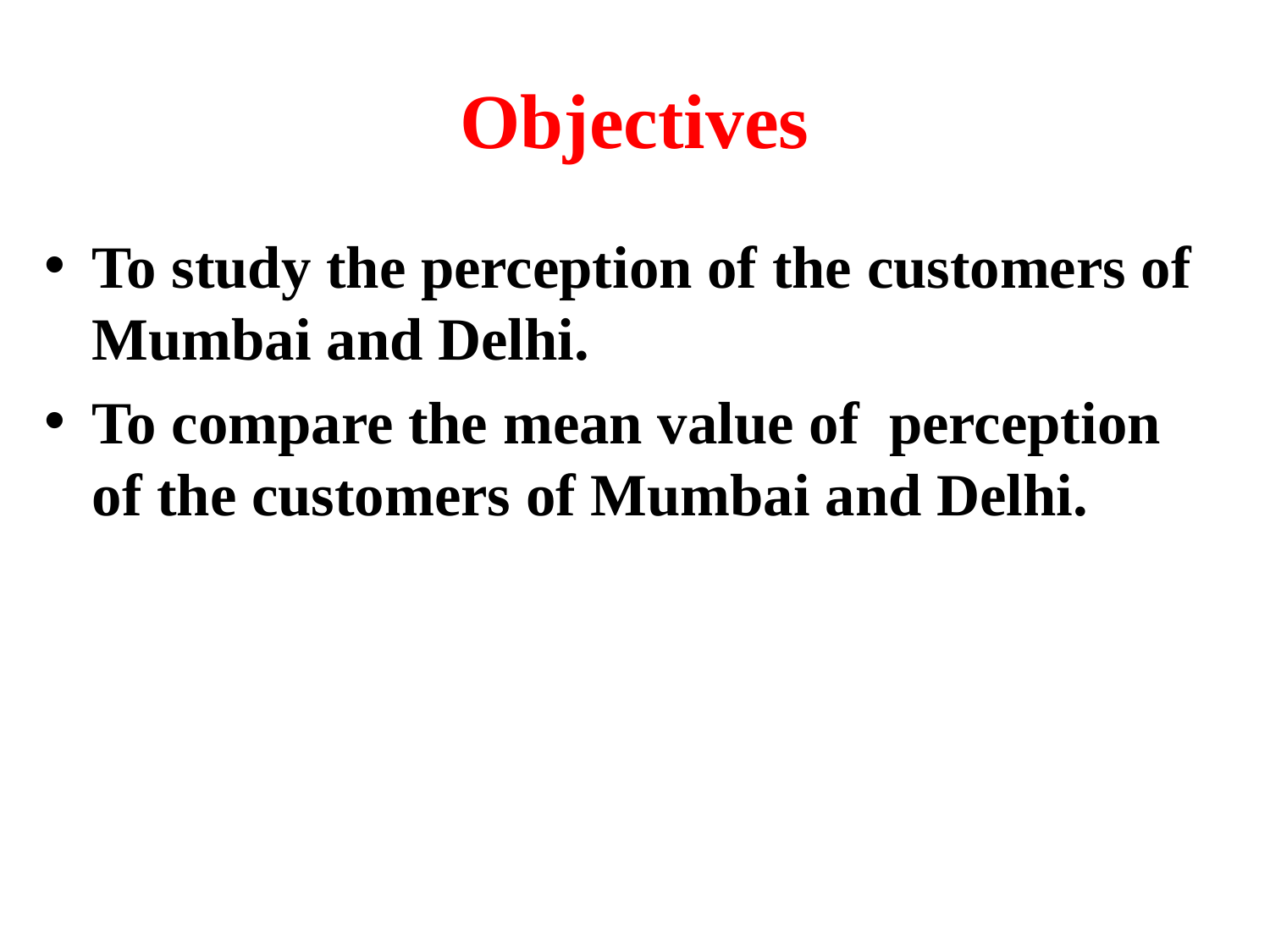

# Objectives
To study the perception of the customers of Mumbai and Delhi.
To compare the mean value of  perception of the customers of Mumbai and Delhi.